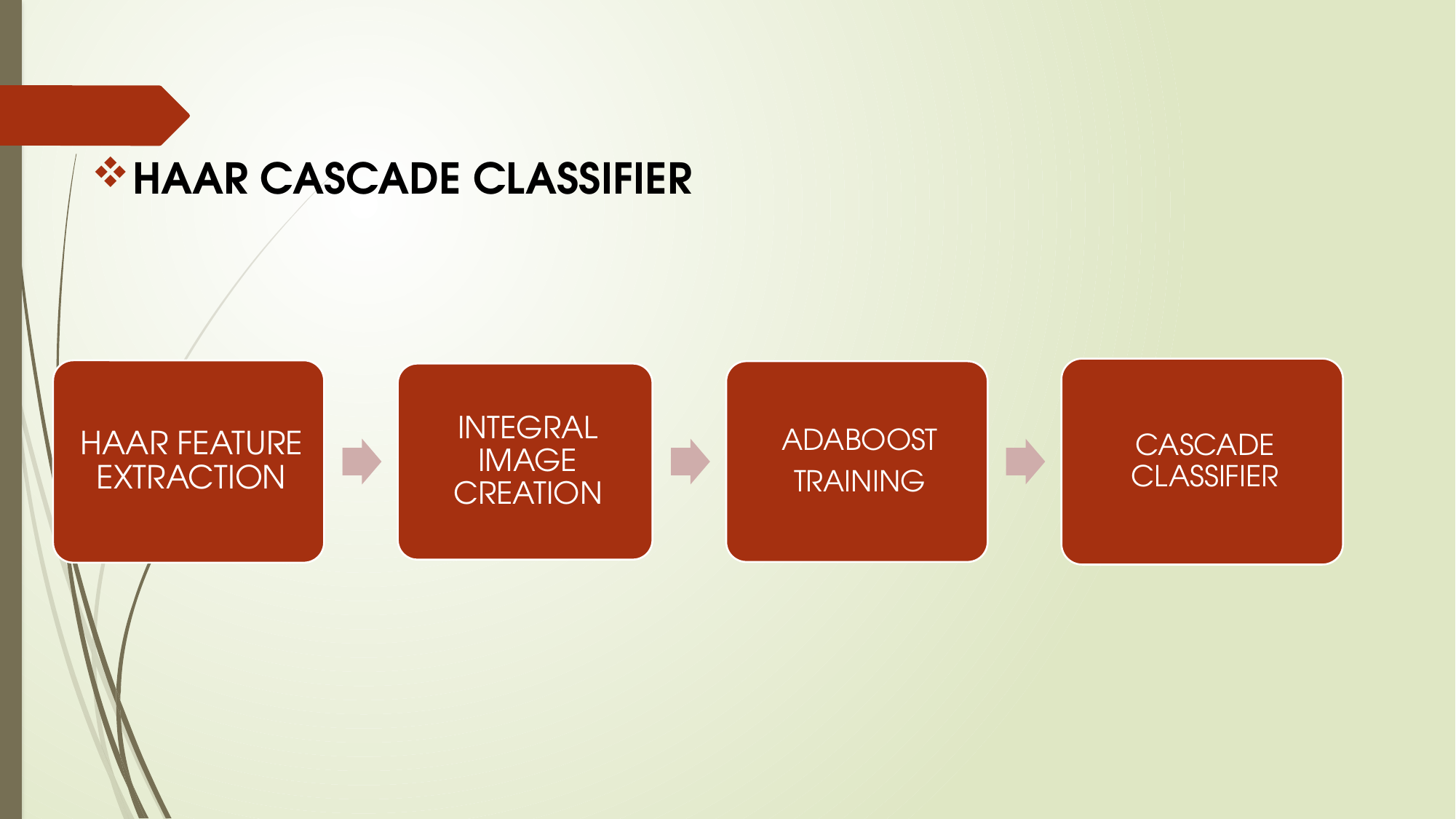

#
HAAR FEATURE EXTRACTION

INTEGRAL IMAGE CREATION

ADABOOST
TRAINING

CASCADE CLASSIFIER
HAAR CASCADE CLASSIFIER